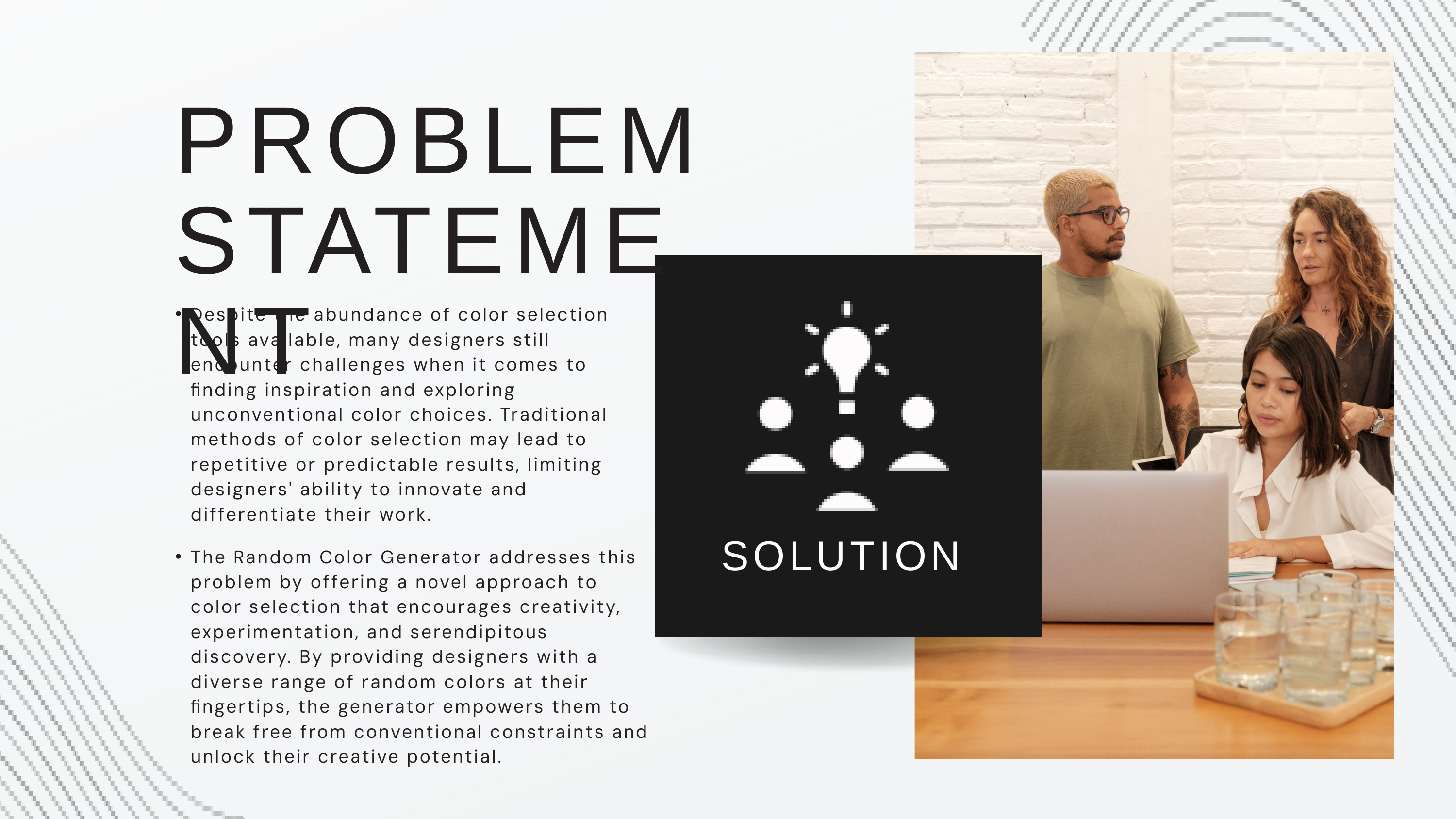

PROBLEM STATEMENT

Despite the abundance of color selection tools available, many designers still encounter challenges when it comes to finding inspiration and exploring unconventional color choices. Traditional methods of color selection may lead to repetitive or predictable results, limiting designers' ability to innovate and differentiate their work.

SOLUTION
The Random Color Generator addresses this problem by offering a novel approach to color selection that encourages creativity, experimentation, and serendipitous discovery. By providing designers with a diverse range of random colors at their fingertips, the generator empowers them to break free from conventional constraints and unlock their creative potential.